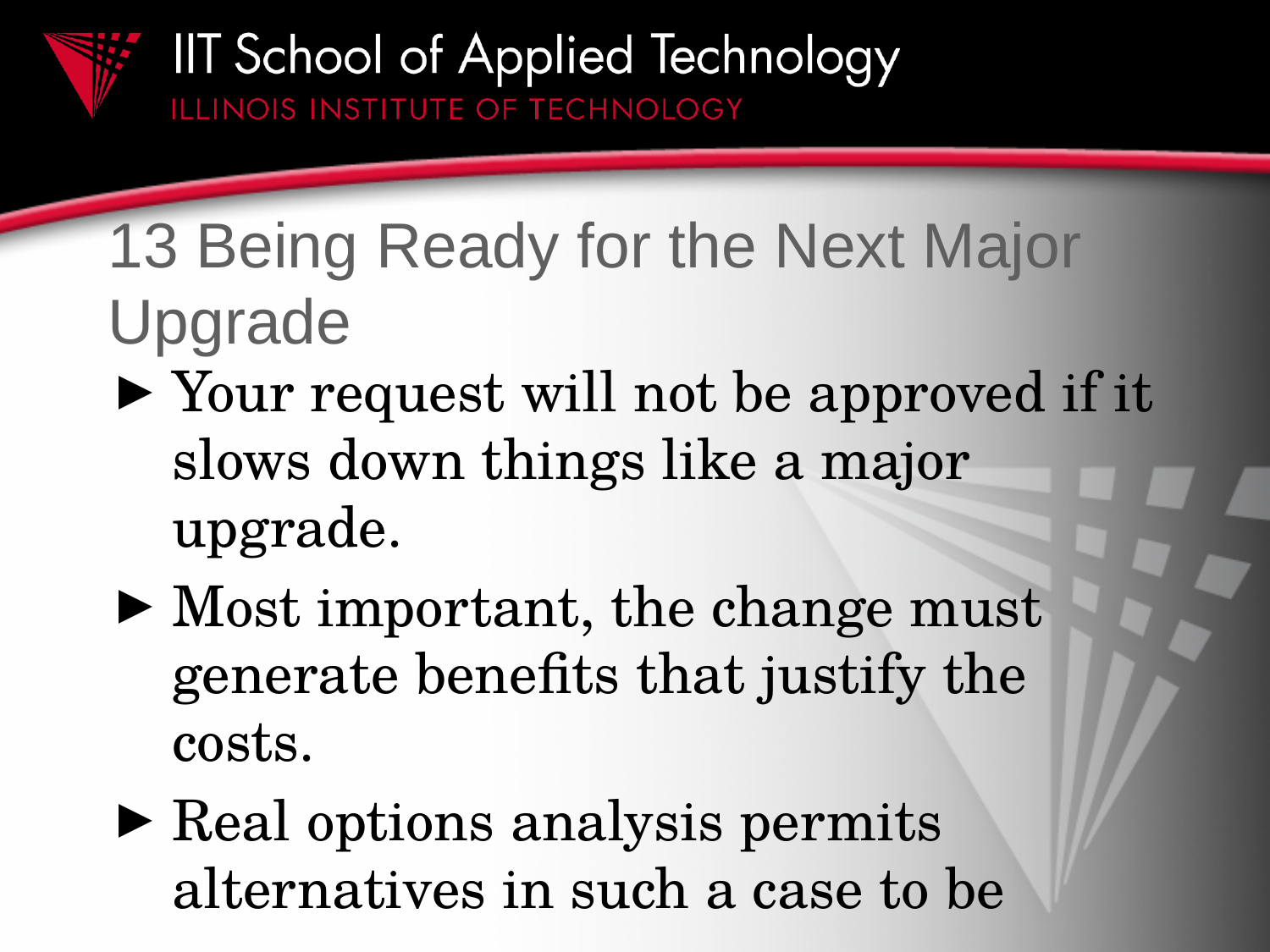

# 13 Being Ready for the Next Major Upgrade
Your request will not be approved if it slows down things like a major upgrade.
Most important, the change must generate benefits that justify the costs.
Real options analysis permits alternatives in such a case to be